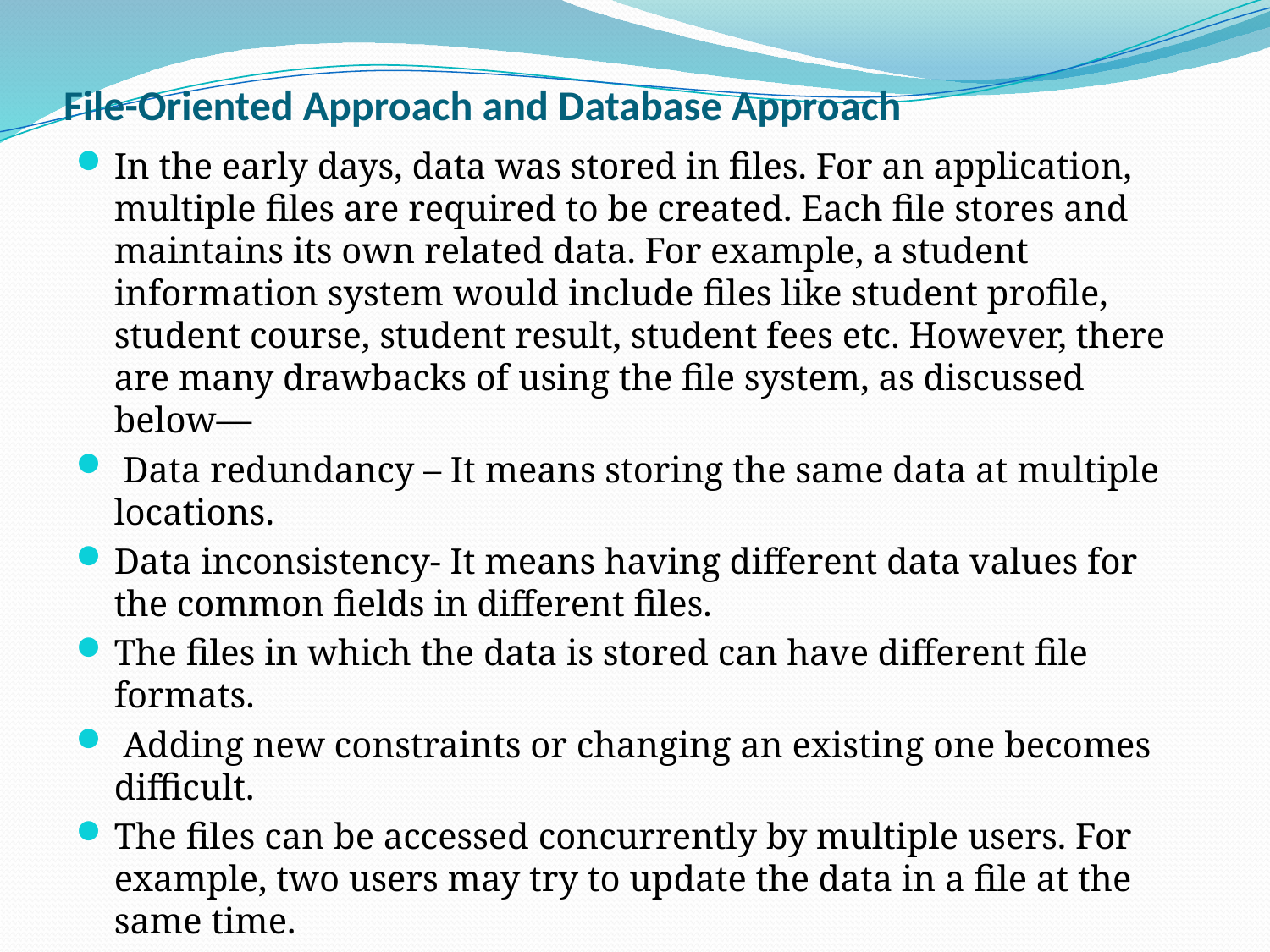

# File-Oriented Approach and Database Approach
In the early days, data was stored in files. For an application, multiple files are required to be created. Each file stores and maintains its own related data. For example, a student information system would include files like student profile, student course, student result, student fees etc. However, there are many drawbacks of using the file system, as discussed below—
 Data redundancy – It means storing the same data at multiple locations.
Data inconsistency- It means having different data values for the common fields in different files.
The files in which the data is stored can have different file formats.
 Adding new constraints or changing an existing one becomes difficult.
The files can be accessed concurrently by multiple users. For example, two users may try to update the data in a file at the same time.